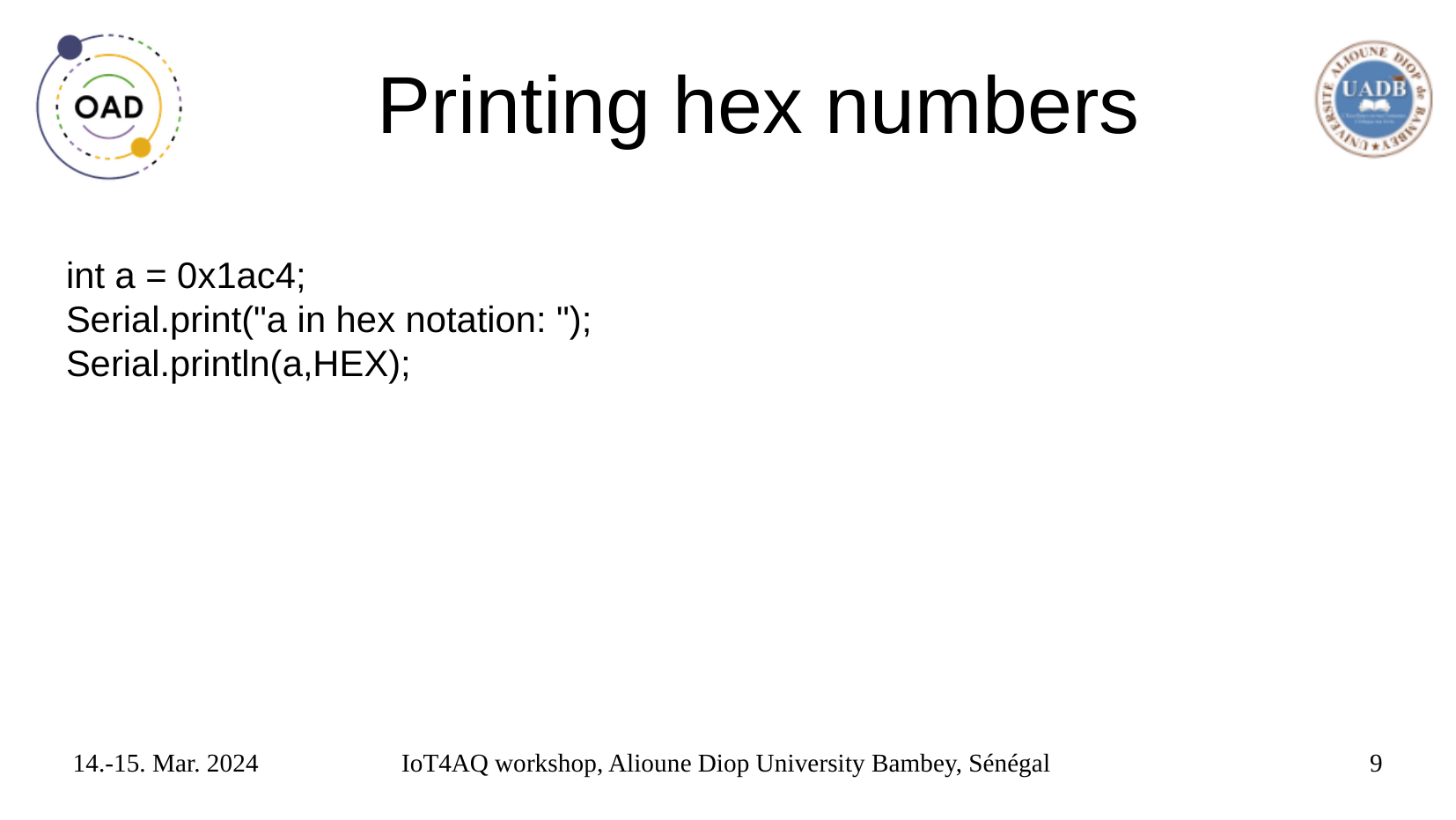

# Printing hex numbers
int a = 0x1ac4;
Serial.print("a in hex notation: ");
Serial.println(a,HEX);
14.-15. Mar. 2024
IoT4AQ workshop, Alioune Diop University Bambey, Sénégal
9